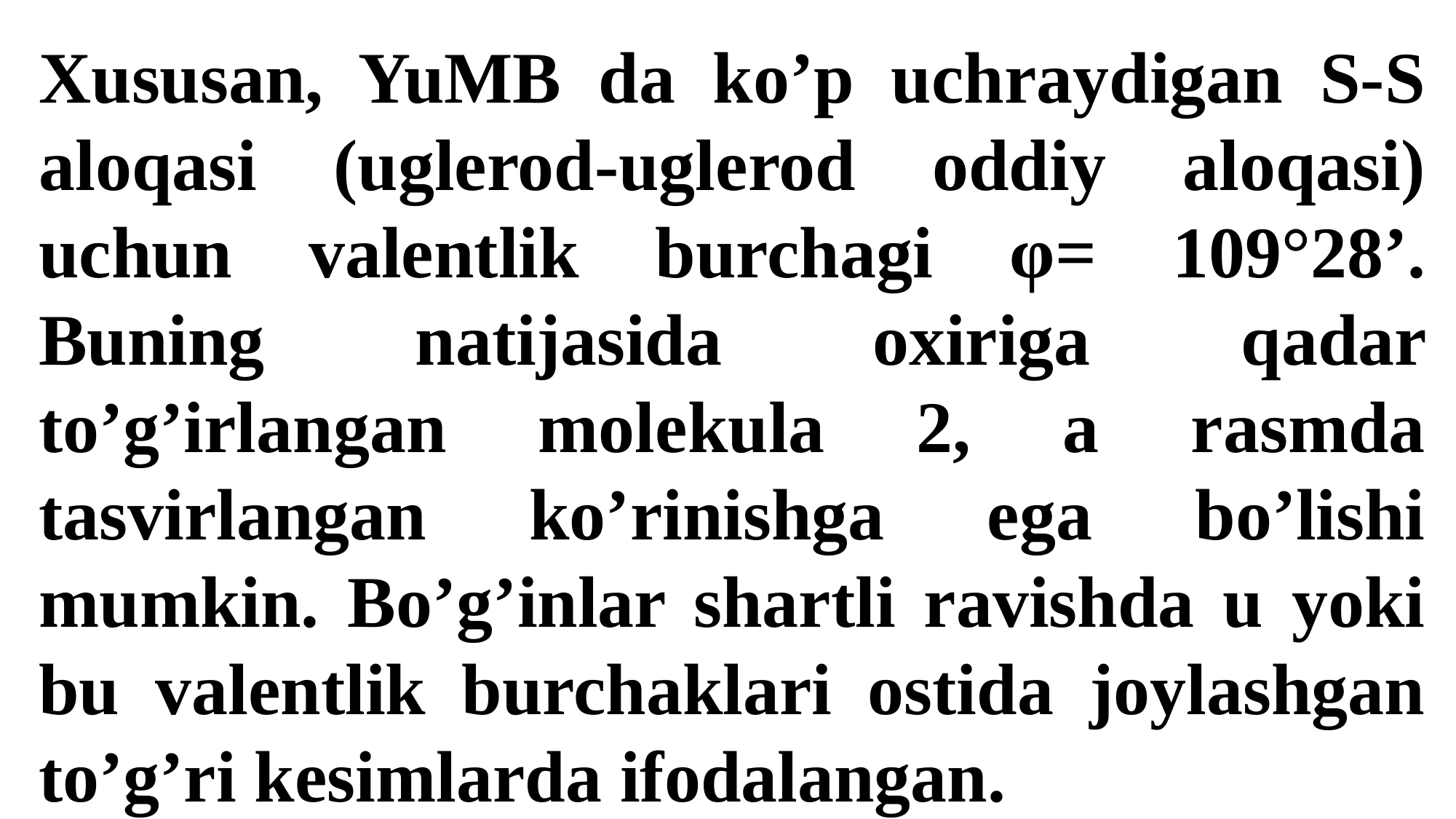

Xususan, YuMB da ko’p uchraydigan S-S aloqasi (uglerod-uglerod oddiy aloqasi) uchun valentlik burchagi φ= 109°28’. Buning natijasida oxiriga qadar to’g’irlangan molekula 2, a rasmda tasvirlangan ko’rinishga ega bo’lishi mumkin. Bo’g’inlar shartli ravishda u yoki bu valentlik burchaklari ostida joylashgan to’g’ri kesimlarda ifodalangan.